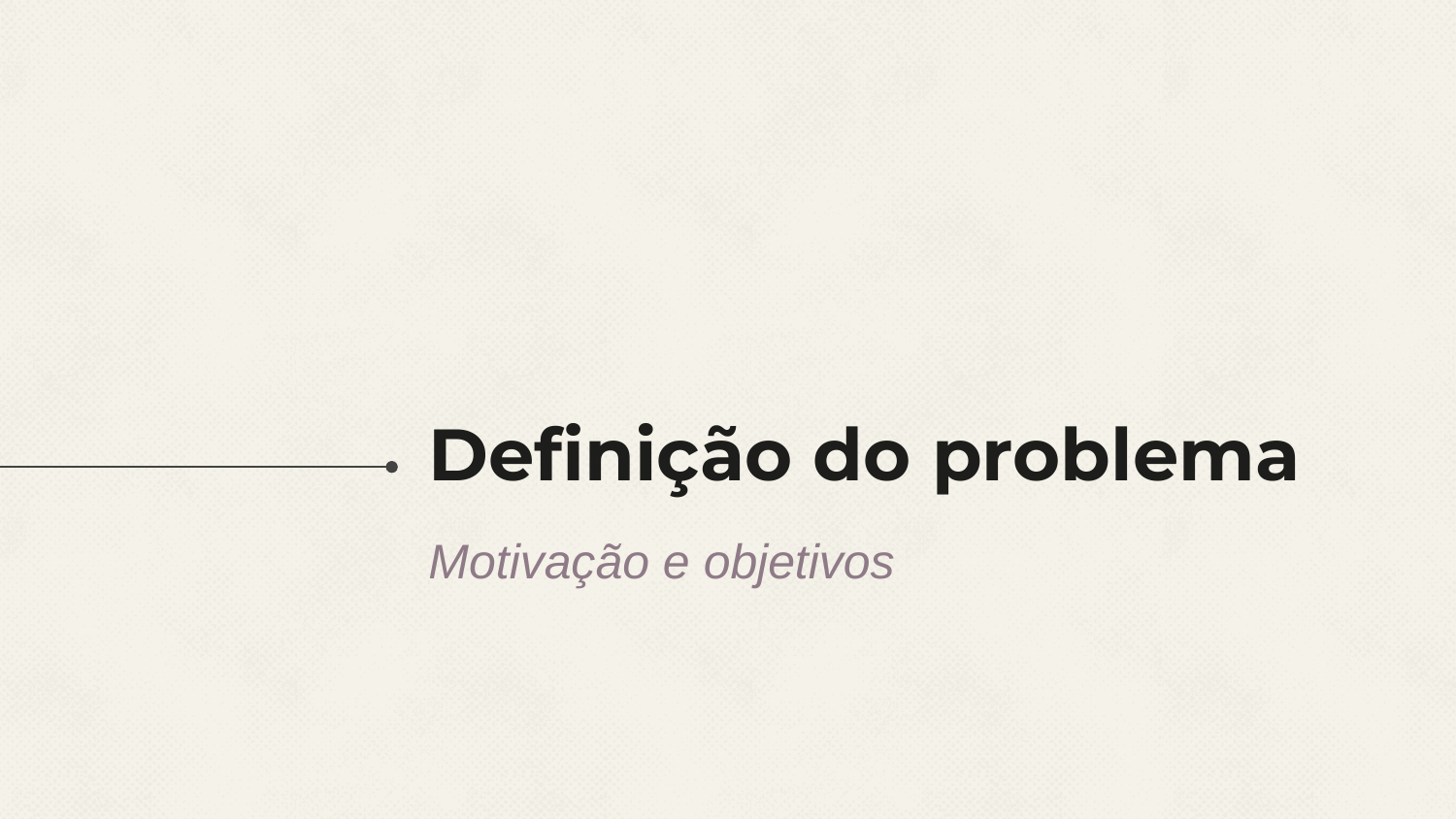

# Definição do problema
Motivação e objetivos